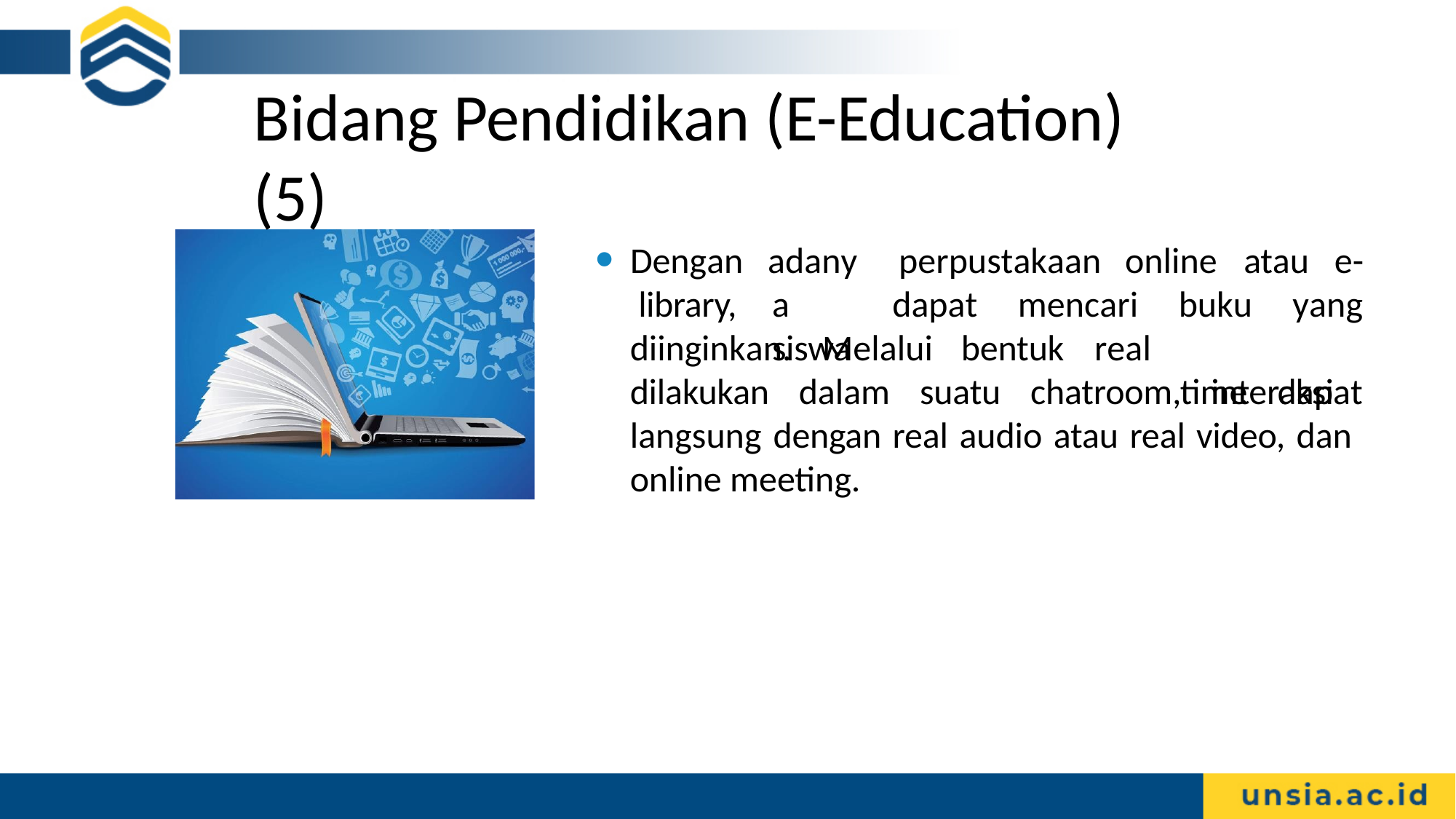

# Bidang Pendidikan (E-Education) (5)

Dengan  library,
adanya  siswa
perpustakaan
online	atau	e-
dapat
mencari
buku  time
yang  dapat
diinginkan.	Melalui
bentuk
real
dilakukan dalam suatu chatroom, interaksi  langsung dengan real audio atau real video, dan  online meeting.